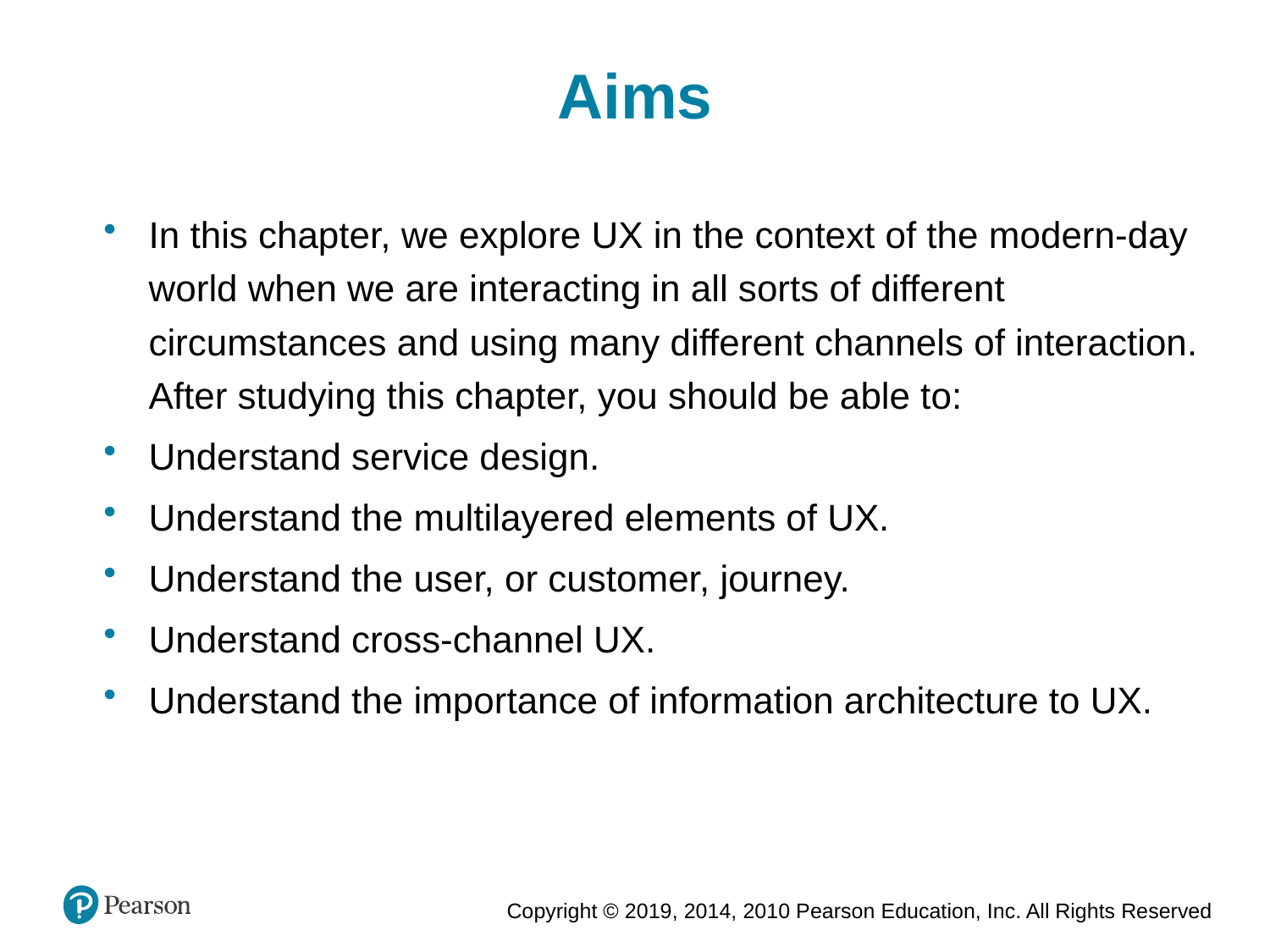

Aims
In this chapter, we explore UX in the context of the modern-day world when we are interacting in all sorts of different circumstances and using many different channels of interaction. After studying this chapter, you should be able to:
Understand service design.
Understand the multilayered elements of UX.
Understand the user, or customer, journey.
Understand cross-channel UX.
Understand the importance of information architecture to UX.